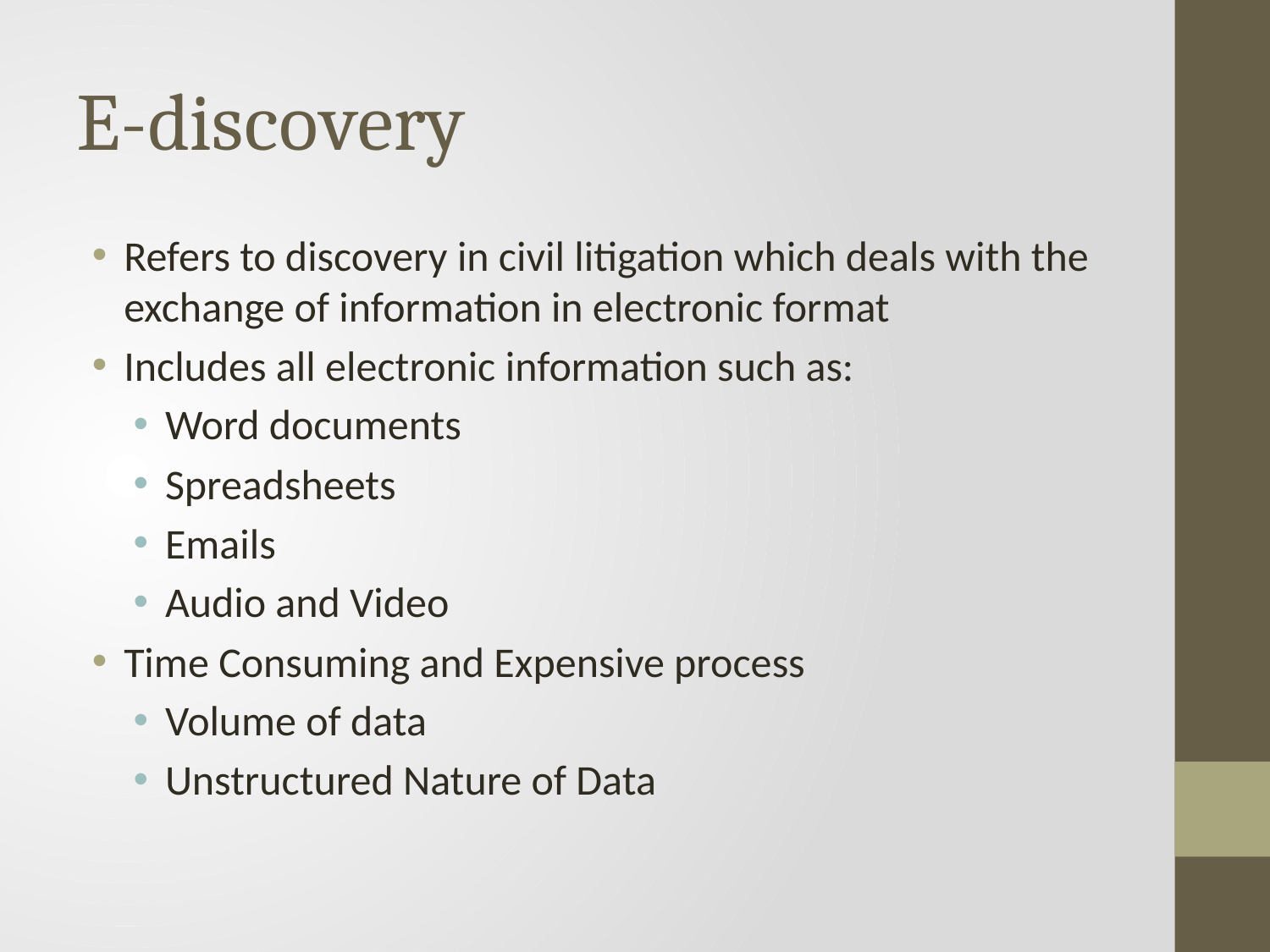

# E-discovery
Refers to discovery in civil litigation which deals with the exchange of information in electronic format
Includes all electronic information such as:
Word documents
Spreadsheets
Emails
Audio and Video
Time Consuming and Expensive process
Volume of data
Unstructured Nature of Data